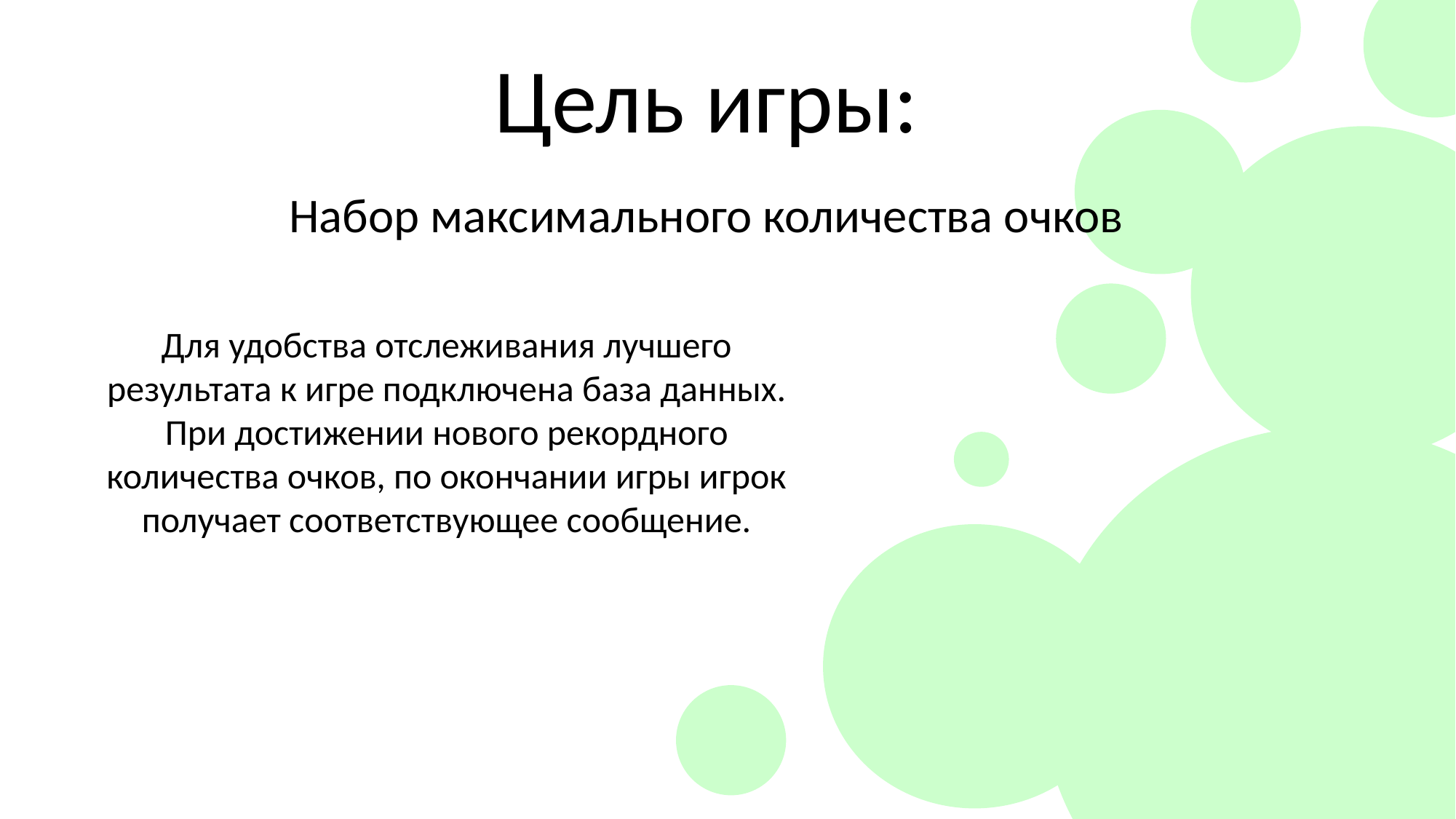

# Цель игры:

Набор максимального количества очков

Для удобства отслеживания лучшего результата к игре подключена база данных. При достижении нового рекордного количества очков, по окончании игры игрок получает соответствующее сообщение.